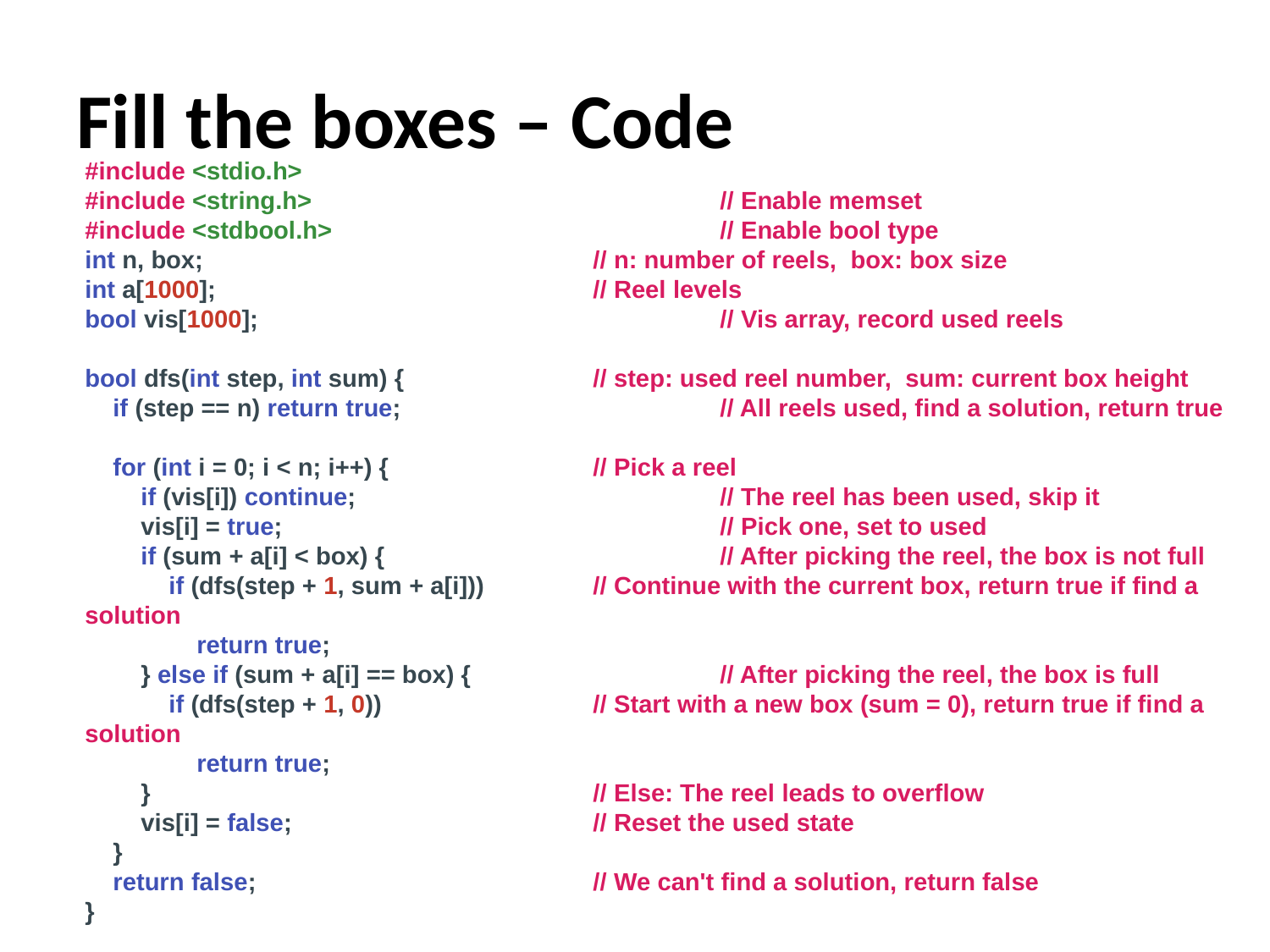

# Fill the boxes – Code
#include <stdio.h>
#include <string.h>                                         	// Enable memset
#include <stdbool.h>                                      	// Enable bool type
int n, box;                                                       	// n: number of reels,  box: box size
int a[1000];                                                     	// Reel levels
bool vis[1000];                                                	// Vis array, record used reels

bool dfs(int step, int sum) {		// step: used reel number,  sum: current box height
    if (step == n) return true;                             	// All reels used, find a solution, return true

    for (int i = 0; i < n; i++) {                          	// Pick a reel
        if (vis[i]) continue;                                   	// The reel has been used, skip it
        vis[i] = true;                                             	// Pick one, set to used
        if (sum + a[i] < box) {                              	// After picking the reel, the box is not full
            if (dfs(step + 1, sum + a[i]))       	// Continue with the current box, return true if find a solution
                return true;
        } else if (sum + a[i] == box) {                  	// After picking the reel, the box is full
            if (dfs(step + 1, 0))                          	// Start with a new box (sum = 0), return true if find a solution
                return true;
        }                                                              	// Else: The reel leads to overflow
        vis[i] = false;                                           	// Reset the used state
    }
    return false;                                                	// We can't find a solution, return false
}